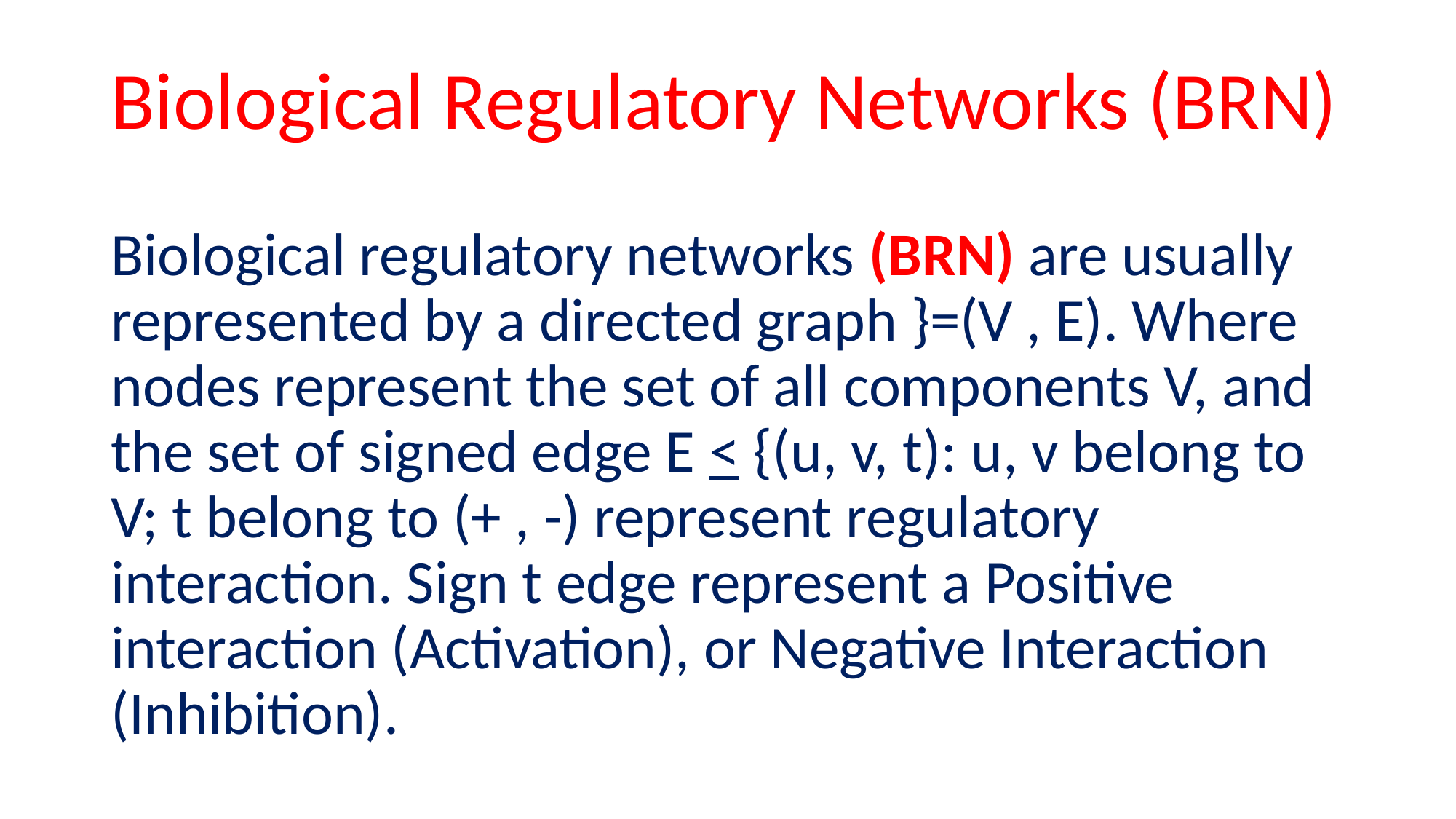

# Biological Regulatory Networks (BRN)
Biological regulatory networks (BRN) are usually represented by a directed graph }=(V , E). Where nodes represent the set of all components V, and the set of signed edge E < {(u, v, t): u, v belong to V; t belong to (+ , -) represent regulatory interaction. Sign t edge represent a Positive interaction (Activation), or Negative Interaction (Inhibition).